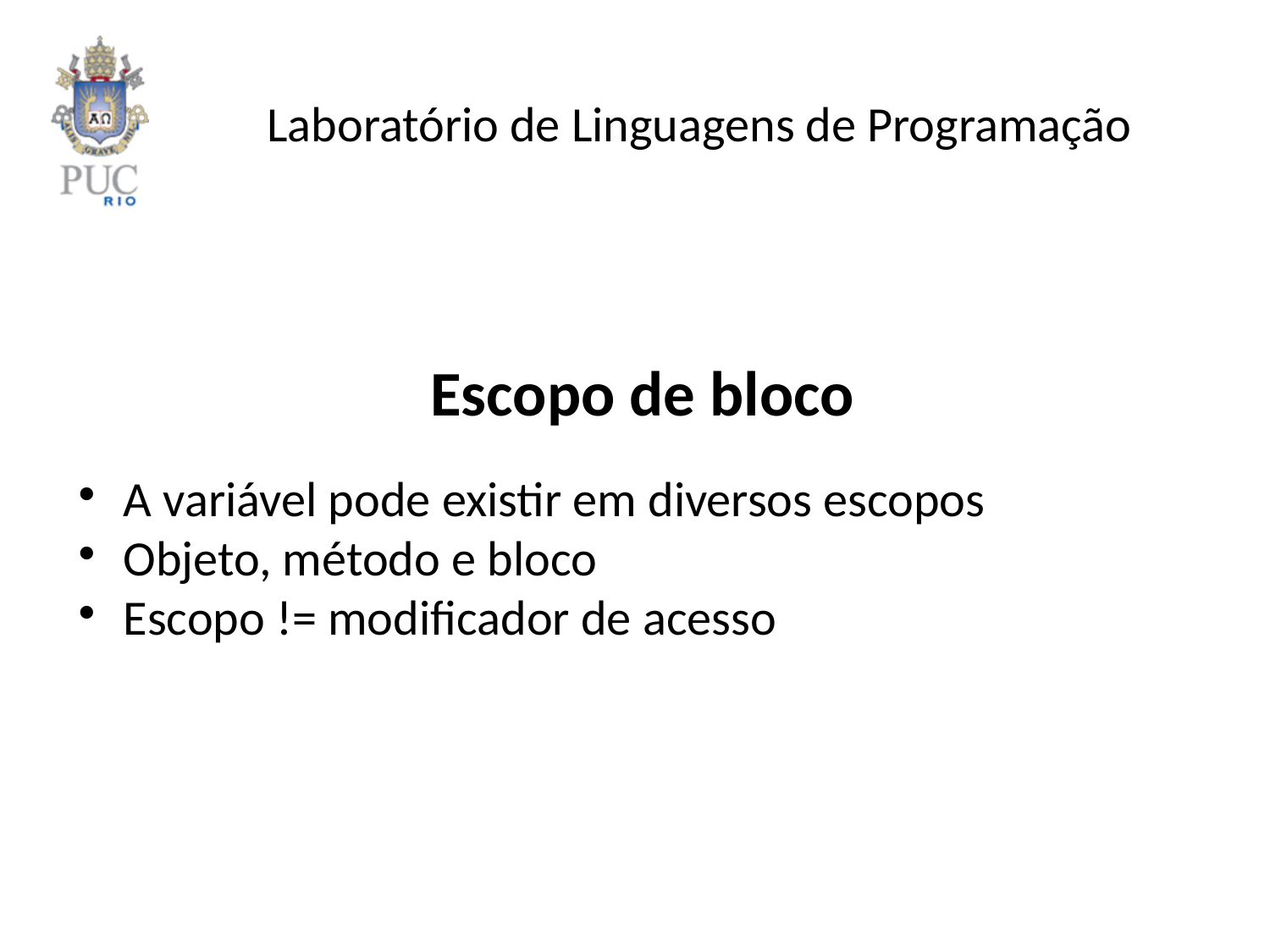

Escopo de bloco

A variável pode existir em diversos escopos
Objeto, método e bloco
Escopo != modificador de acesso